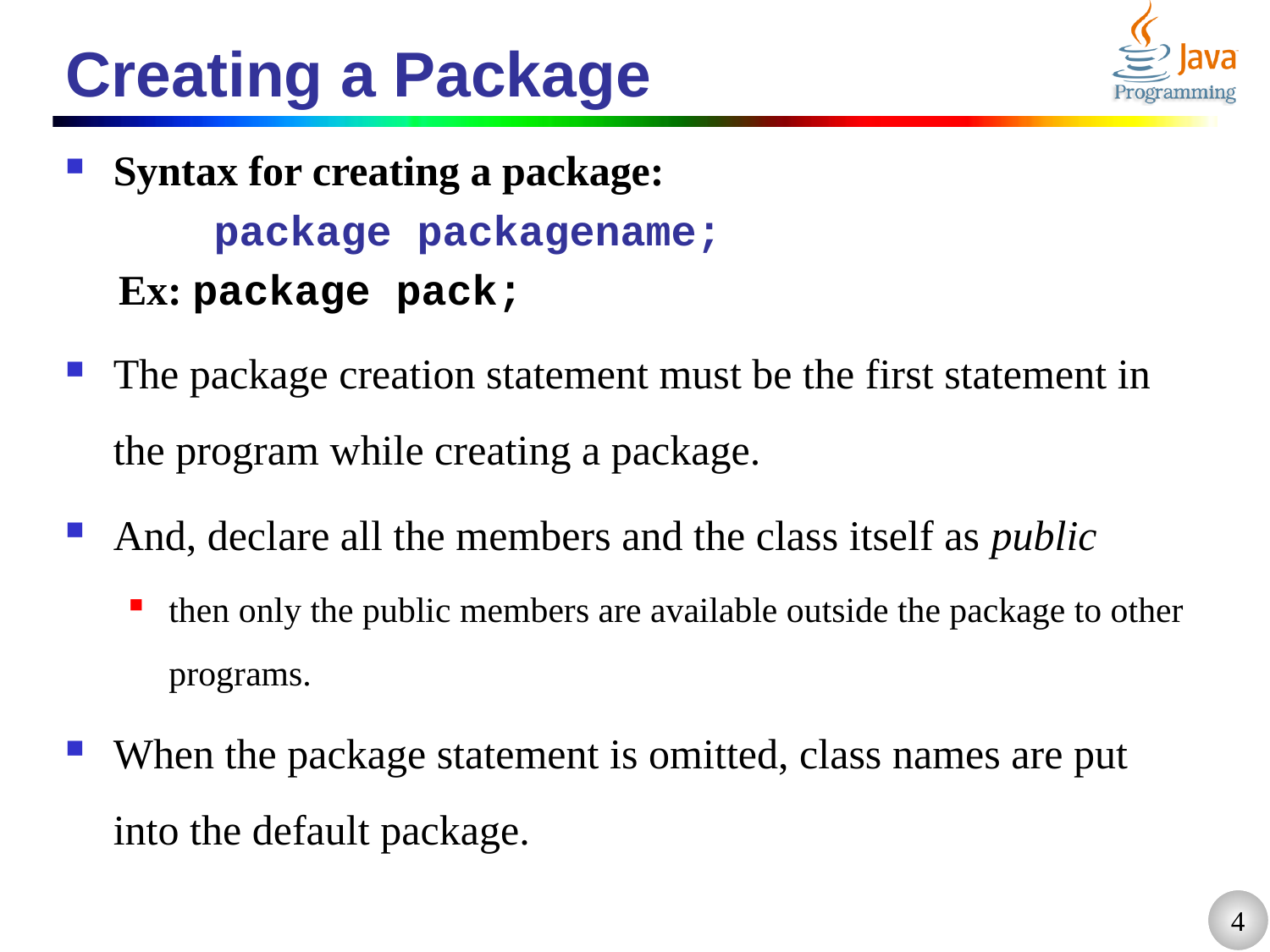

# Creating a Package
Syntax for creating a package:
              package packagename;
     Ex: package pack;
The package creation statement must be the first statement in the program while creating a package.
And, declare all the members and the class itself as public
then only the public members are available outside the package to other programs.
When the package statement is omitted, class names are put into the default package.